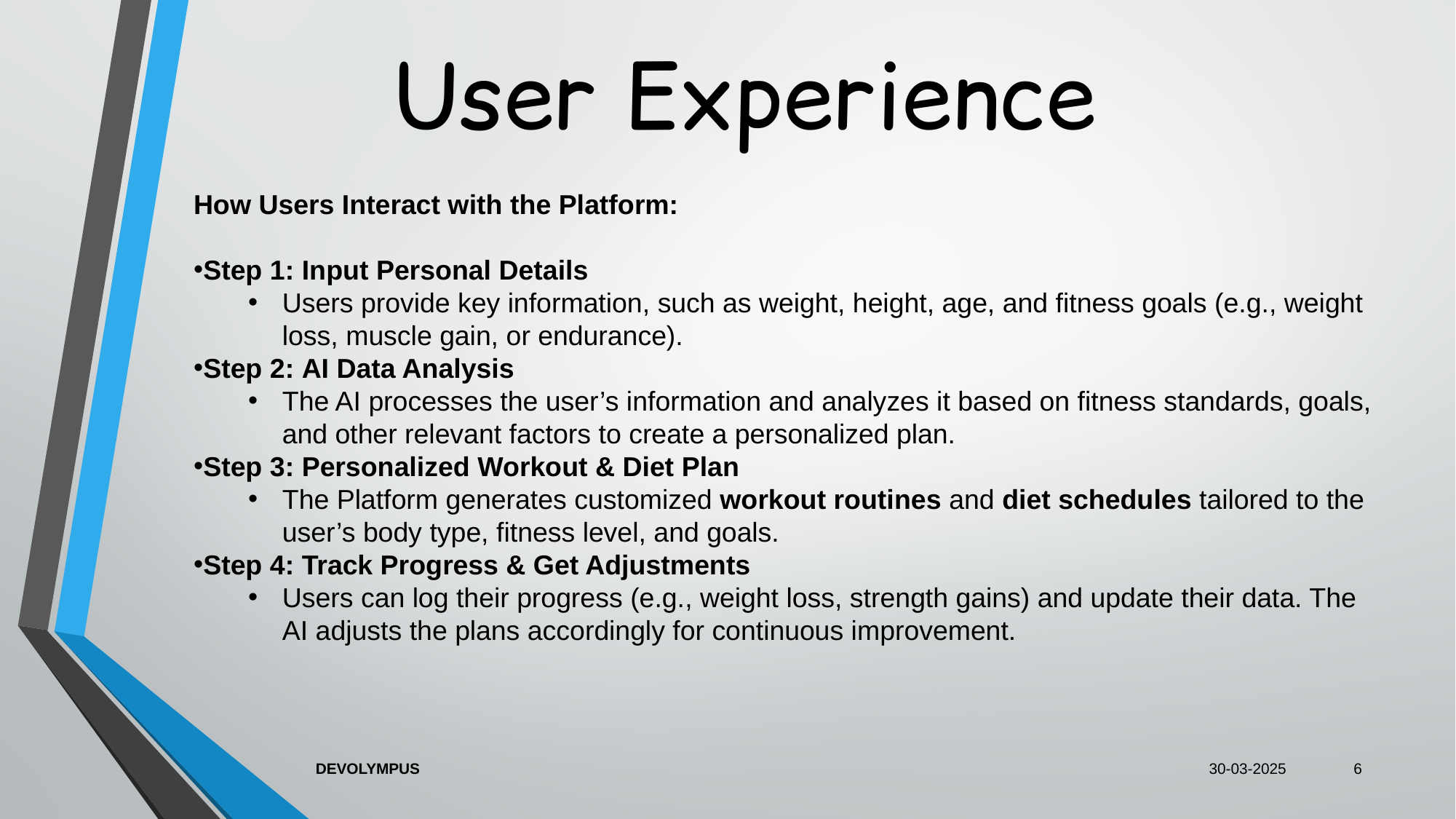

User Experience
How Users Interact with the Platform:

Step 1: Input Personal Details
Users provide key information, such as weight, height, age, and fitness goals (e.g., weight loss, muscle gain, or endurance).
Step 2: AI Data Analysis
The AI processes the user’s information and analyzes it based on fitness standards, goals, and other relevant factors to create a personalized plan.
Step 3: Personalized Workout & Diet Plan
The Platform generates customized workout routines and diet schedules tailored to the user’s body type, fitness level, and goals.
Step 4: Track Progress & Get Adjustments
Users can log their progress (e.g., weight loss, strength gains) and update their data. The AI adjusts the plans accordingly for continuous improvement.

6
30-03-2025
DEVOLYMPUS